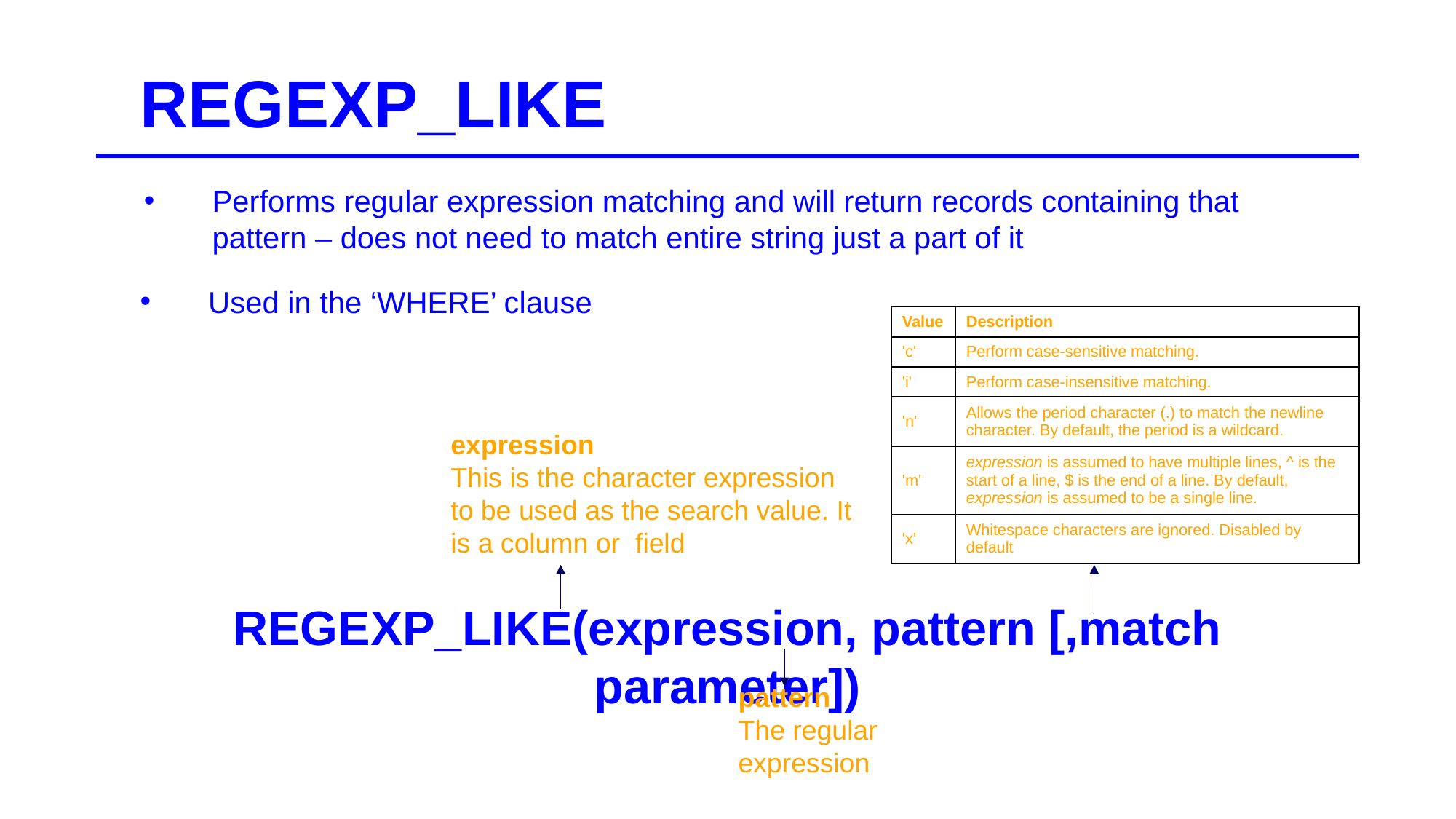

REGEXP_LIKE
Performs regular expression matching and will return records containing that pattern – does not need to match entire string just a part of it
Used in the ‘WHERE’ clause
| Value | Description |
| --- | --- |
| 'c' | Perform case-sensitive matching. |
| 'i' | Perform case-insensitive matching. |
| 'n' | Allows the period character (.) to match the newline character. By default, the period is a wildcard. |
| 'm' | expression is assumed to have multiple lines, ^ is the start of a line, $ is the end of a line. By default, expression is assumed to be a single line. |
| 'x' | Whitespace characters are ignored. Disabled by default |
expression
This is the character expression to be used as the search value. It is a column or  field
REGEXP_LIKE(expression, pattern [,match parameter])
pattern
The regular expression